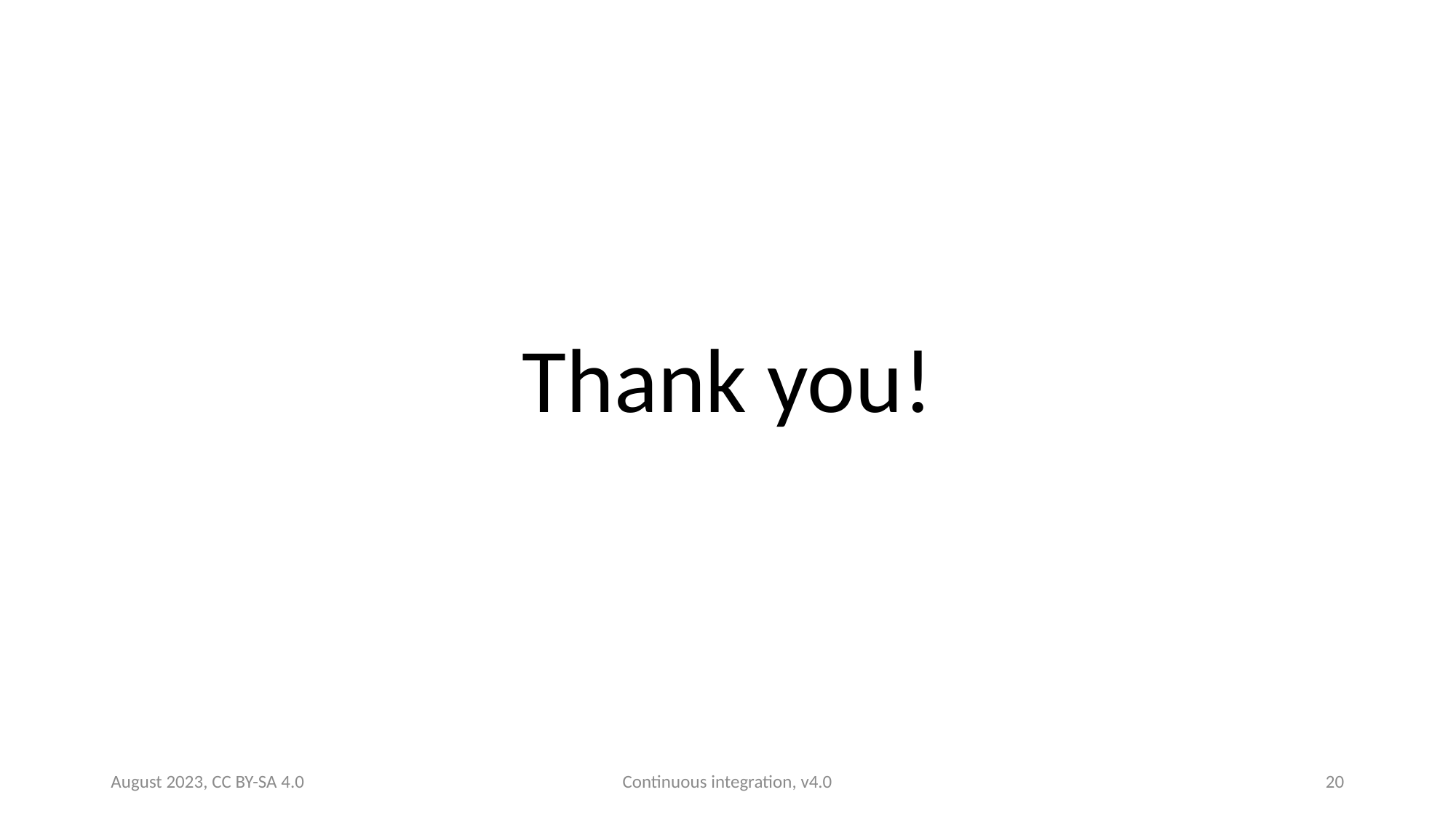

Thank you!
August 2023, CC BY-SA 4.0
Continuous integration, v4.0
20